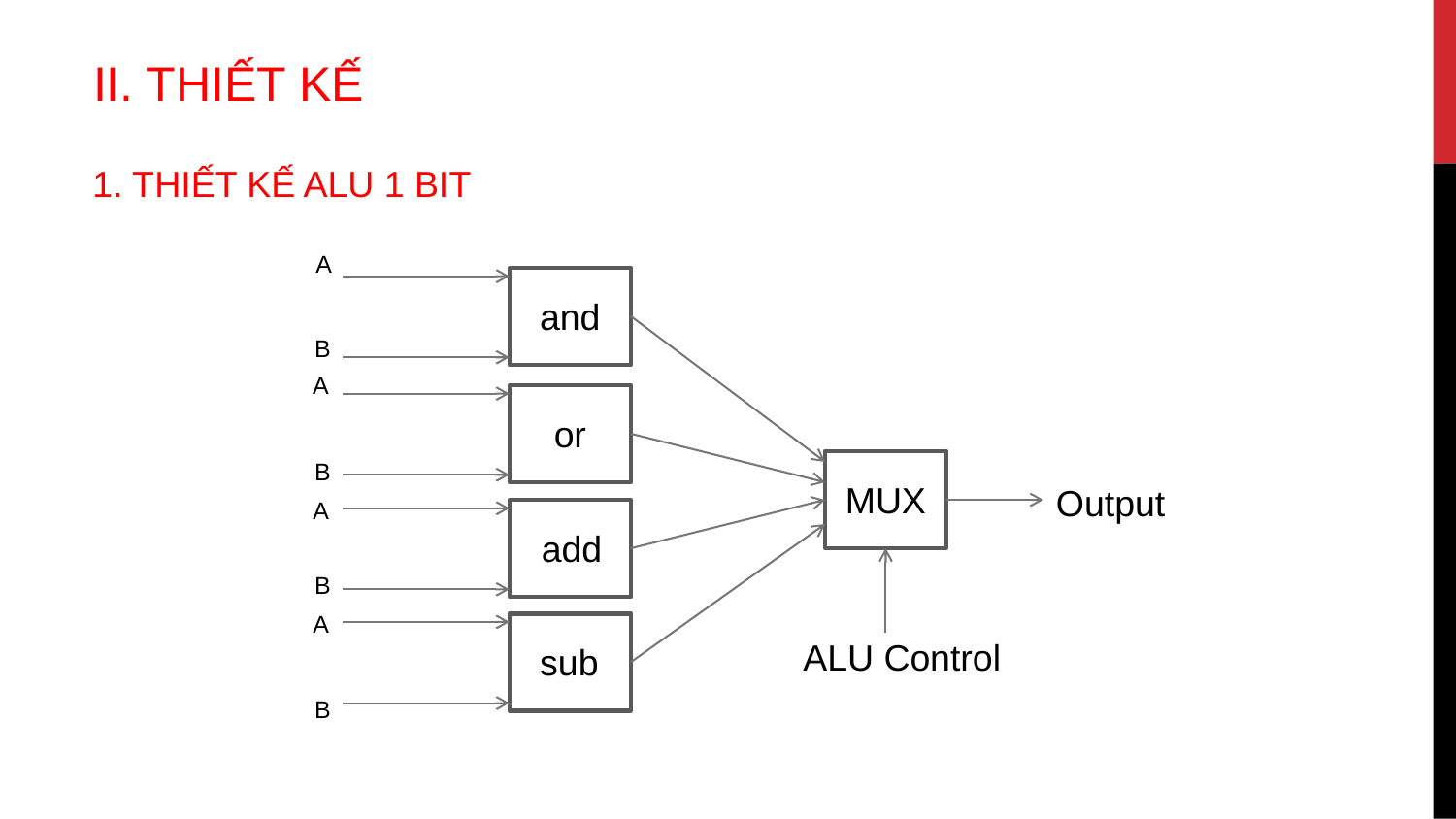

II. THIẾT KẾ
1. THIẾT KẾ ALU 1 BIT

A

and
B
A

or
B

MUX
Output
A

add
B
A

ALU Control
sub
B